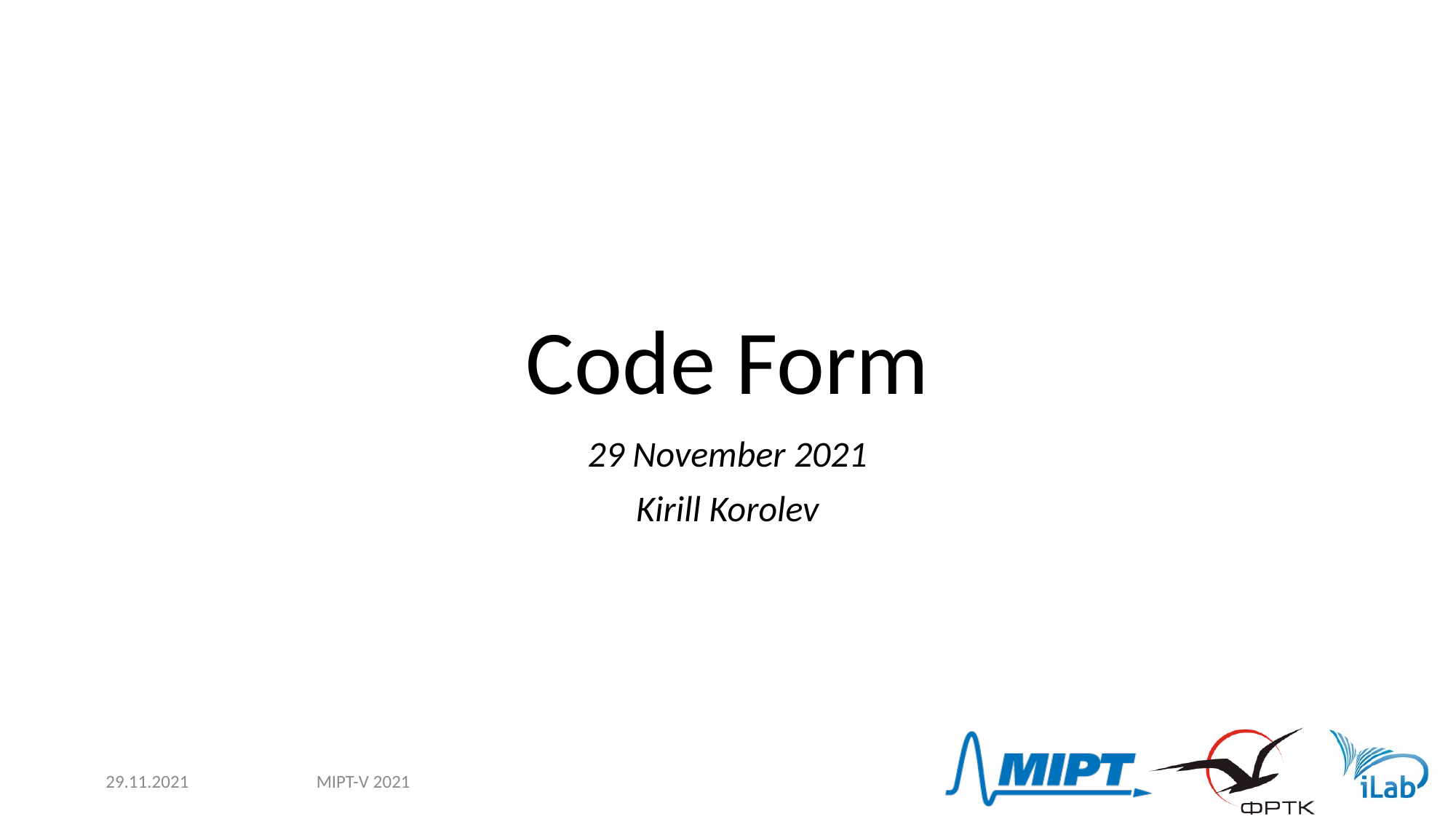

# Code Form
29 November 2021
Kirill Korolev
29.11.2021
MIPT-V 2021
1